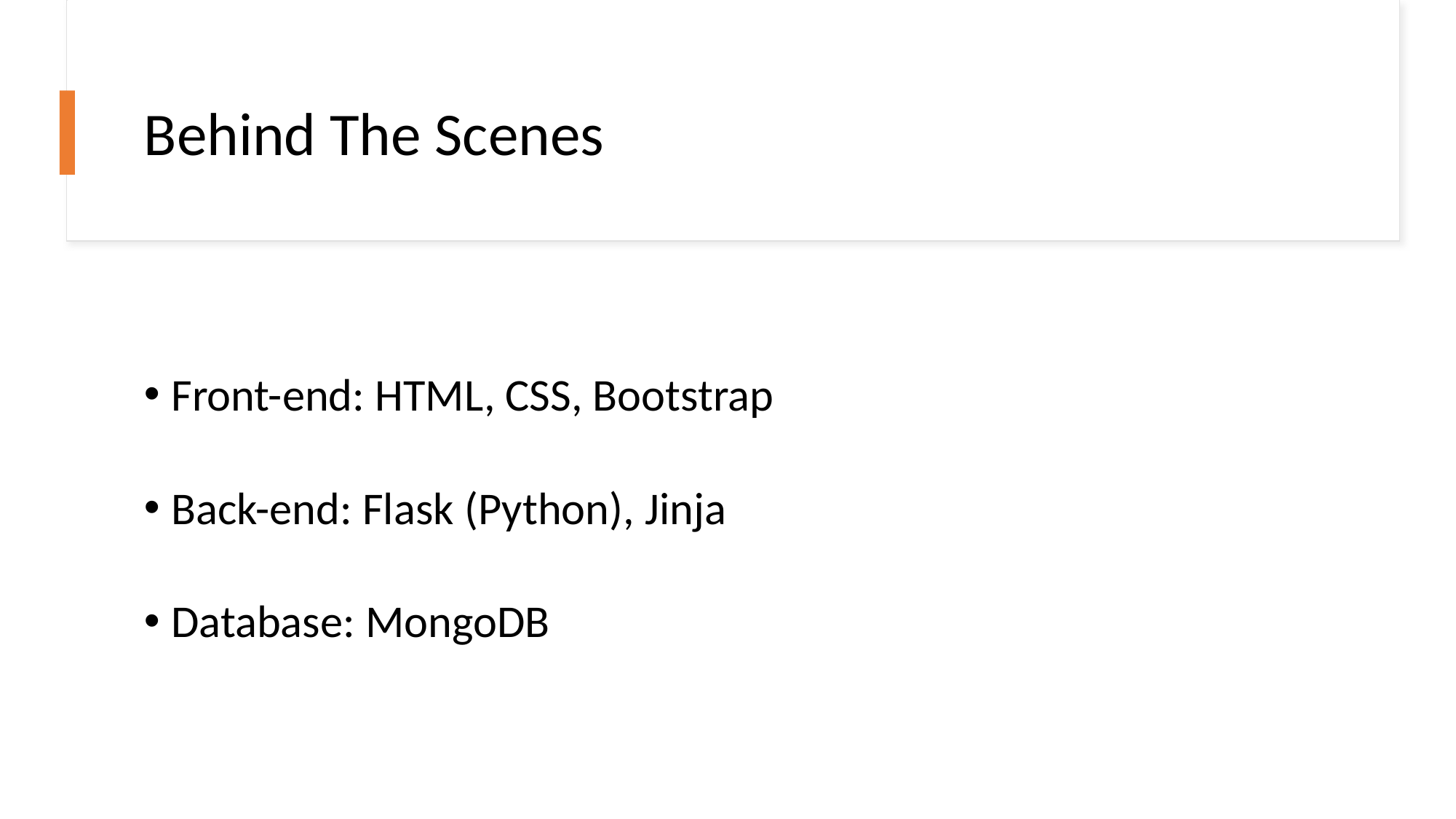

# Behind The Scenes

Front-end: HTML, CSS, Bootstrap
Back-end: Flask (Python), Jinja
Database: MongoDB